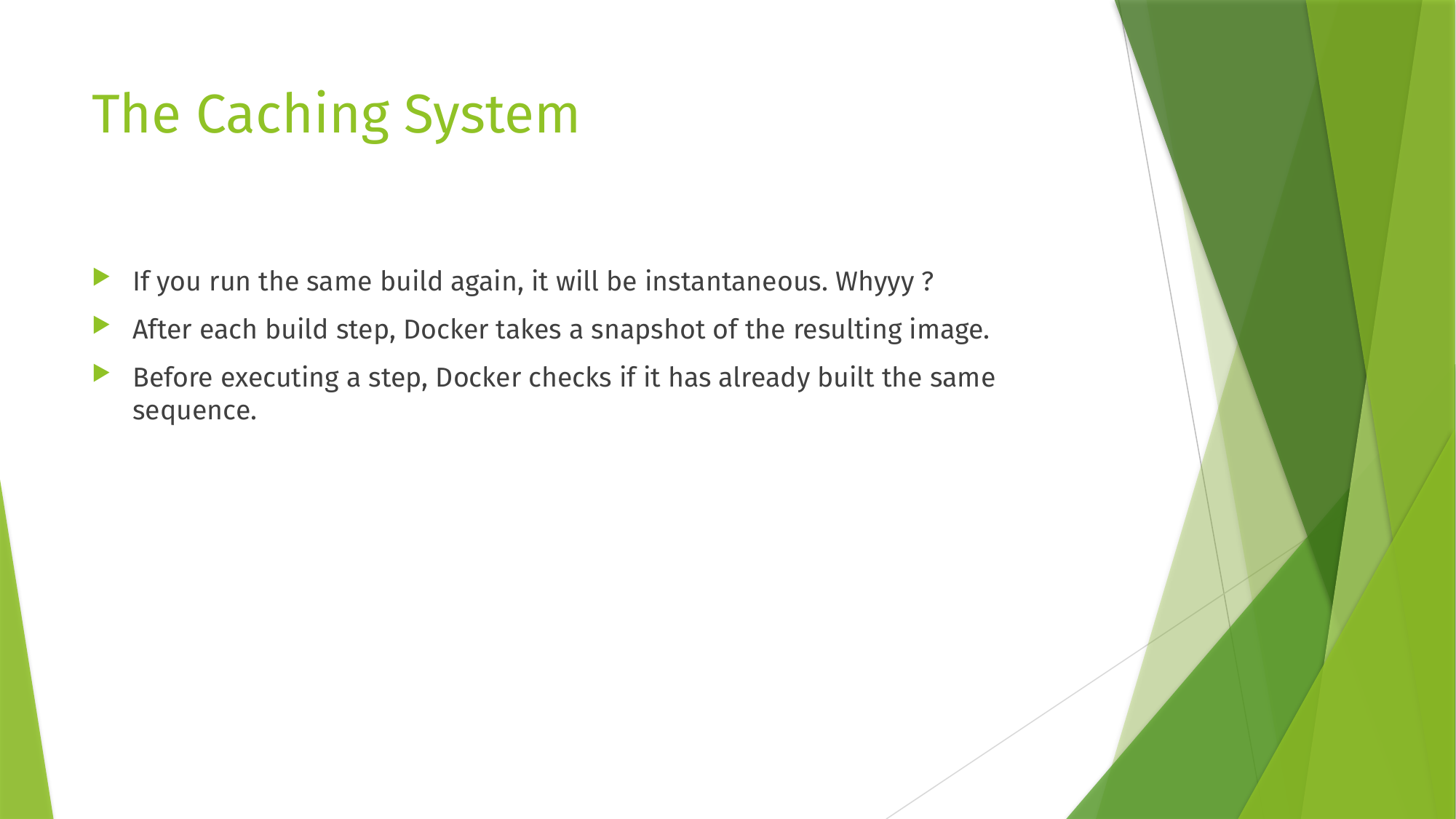

# The Caching System
If you run the same build again, it will be instantaneous. Whyyy ?
After each build step, Docker takes a snapshot of the resulting image.
Before executing a step, Docker checks if it has already built the same sequence.